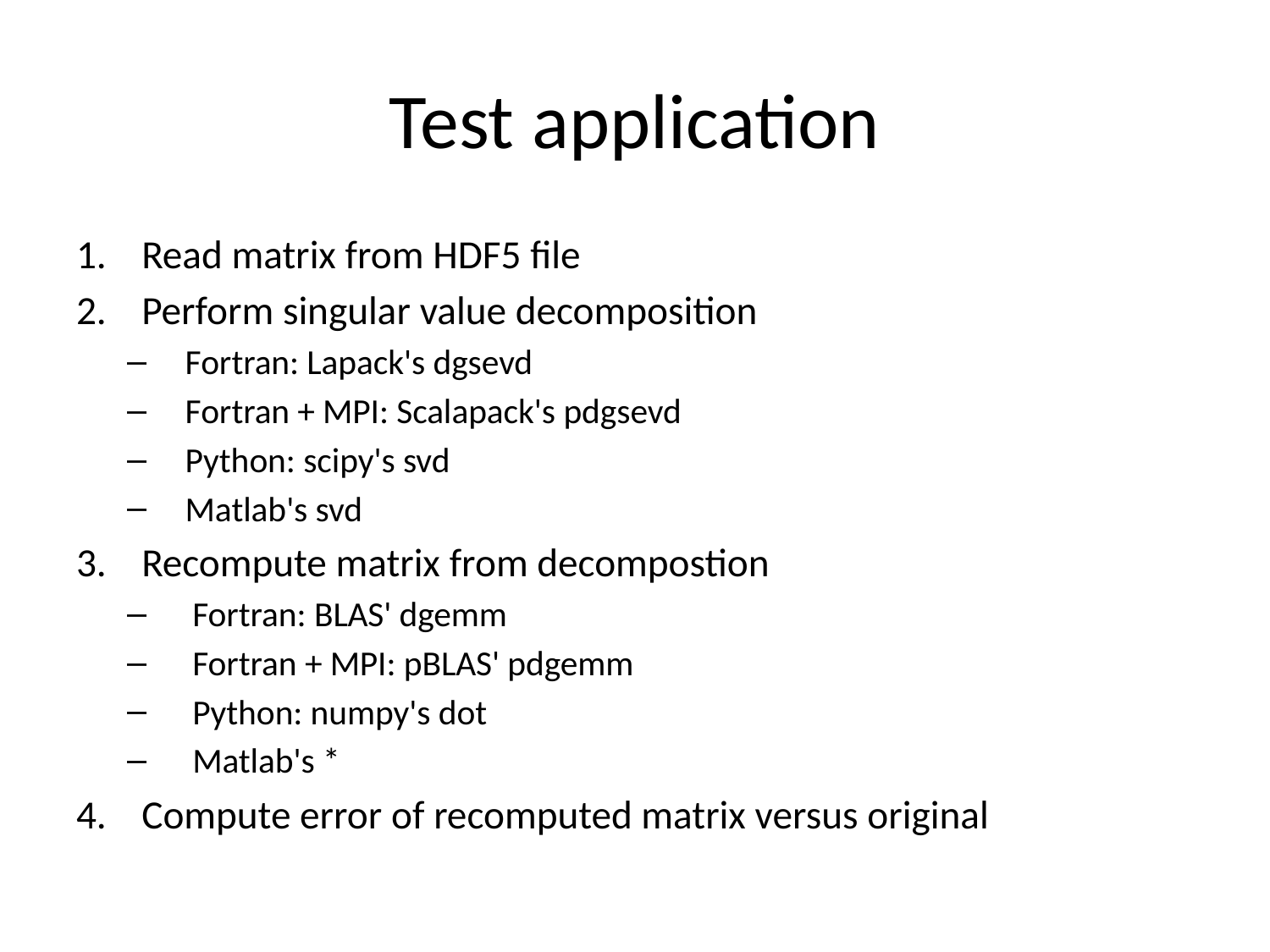

# Test application
Read matrix from HDF5 file
Perform singular value decomposition
Fortran: Lapack's dgsevd
Fortran + MPI: Scalapack's pdgsevd
Python: scipy's svd
Matlab's svd
Recompute matrix from decompostion
Fortran: BLAS' dgemm
Fortran + MPI: pBLAS' pdgemm
Python: numpy's dot
Matlab's *
Compute error of recomputed matrix versus original